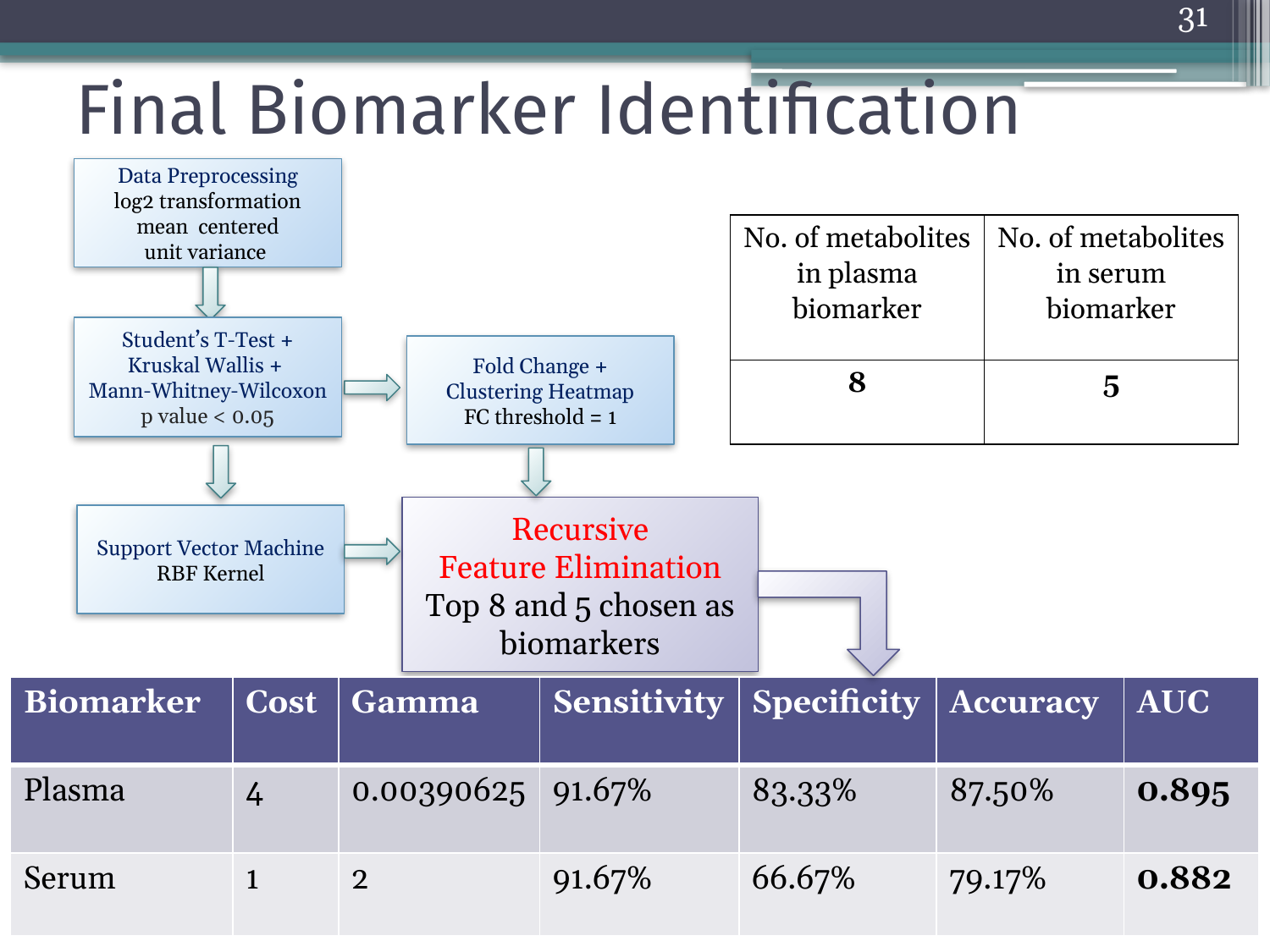

31
# Final Biomarker Identification
Data Preprocessing
log2 transformation
mean  centered
unit variance
| No. of metabolites in plasma biomarker | No. of metabolites in serum biomarker |
| --- | --- |
| 8 | 5 |

Student’s T-Test + Kruskal Wallis +
Mann-Whitney-Wilcoxon
p value < 0.05
Fold Change +
Clustering Heatmap
FC threshold = 1

Recursive
Feature Elimination
Top 8 and 5 chosen as biomarkers
Support Vector Machine
RBF Kernel

| Biomarker | Cost | Gamma | Sensitivity | Specificity | Accuracy | AUC |
| --- | --- | --- | --- | --- | --- | --- |
| Plasma | 4 | 0.00390625 | 91.67% | 83.33% | 87.50% | 0.895 |
| Serum | 1 | 2 | 91.67% | 66.67% | 79.17% | 0.882 |